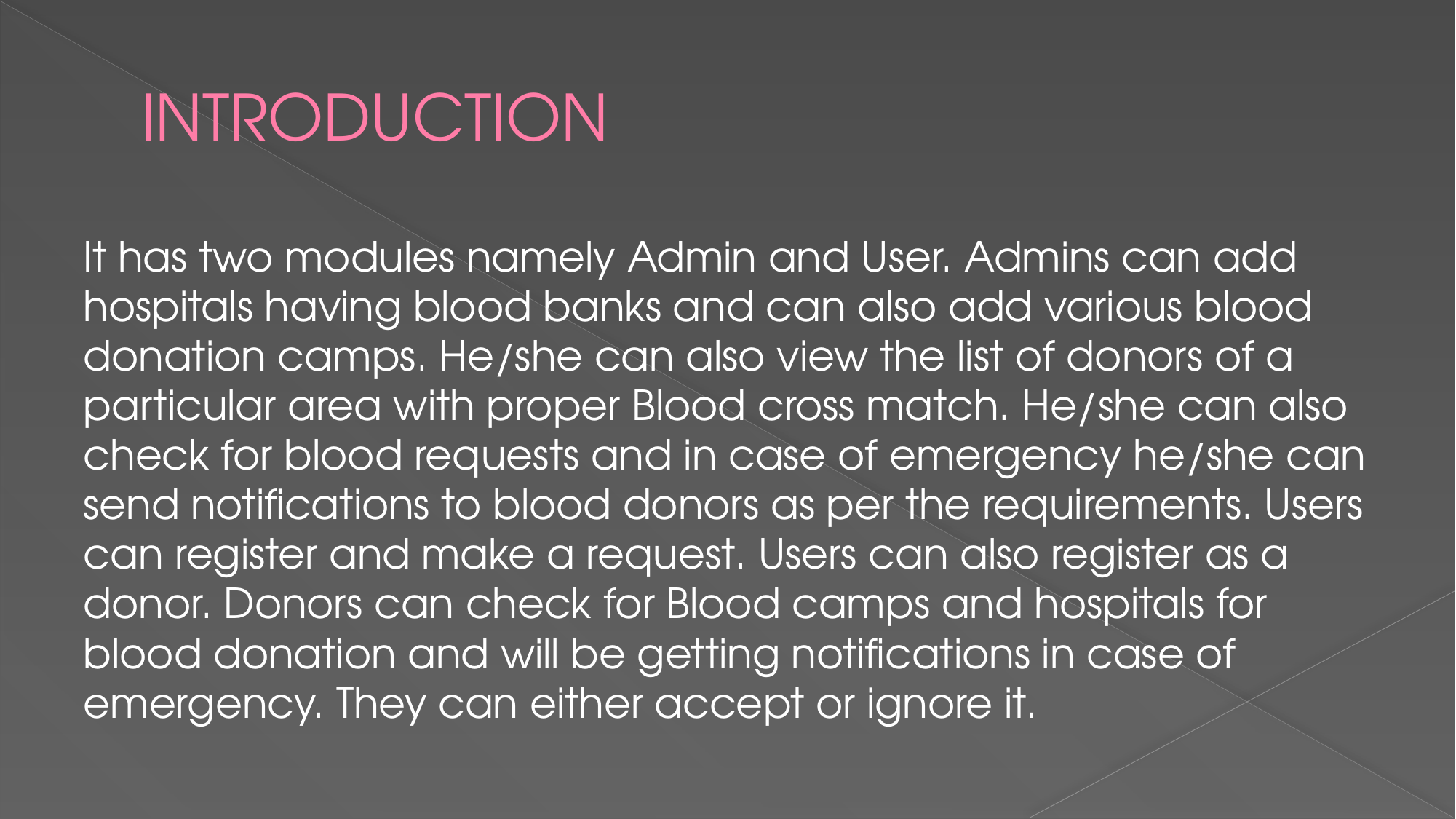

# INTRODUCTION
It has two modules namely Admin and User. Admins can add hospitals having blood banks and can also add various blood donation camps. He/she can also view the list of donors of a particular area with proper Blood cross match. He/she can also check for blood requests and in case of emergency he/she can send notifications to blood donors as per the requirements. Users can register and make a request. Users can also register as a donor. Donors can check for Blood camps and hospitals for blood donation and will be getting notifications in case of emergency. They can either accept or ignore it.